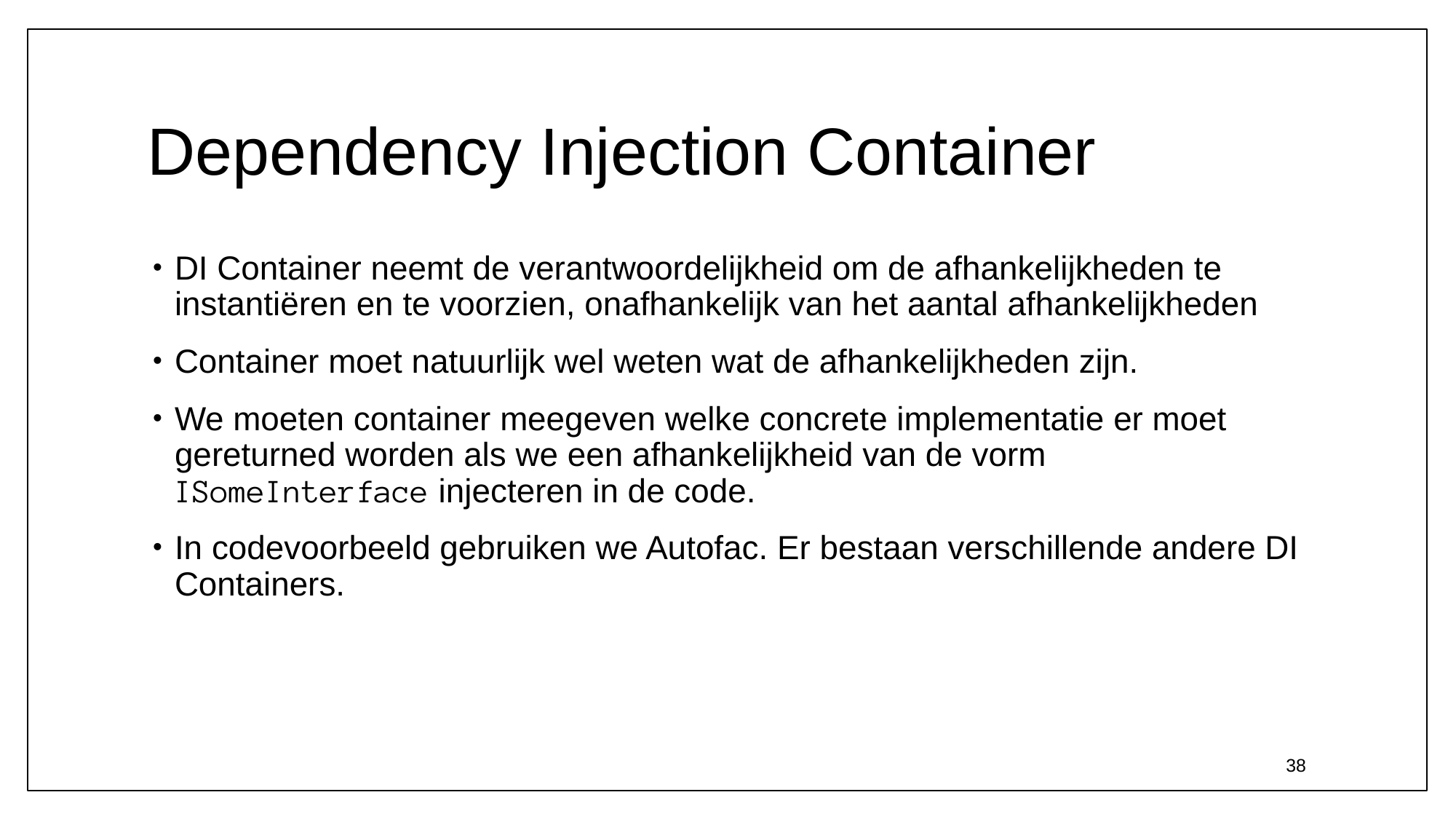

# Dependency Injection Container
DI Container neemt de verantwoordelijkheid om de afhankelijkheden te instantiëren en te voorzien, onafhankelijk van het aantal afhankelijkheden
Container moet natuurlijk wel weten wat de afhankelijkheden zijn.
We moeten container meegeven welke concrete implementatie er moet gereturned worden als we een afhankelijkheid van de vorm ISomeInterface injecteren in de code.
In codevoorbeeld gebruiken we Autofac. Er bestaan verschillende andere DI Containers.
38